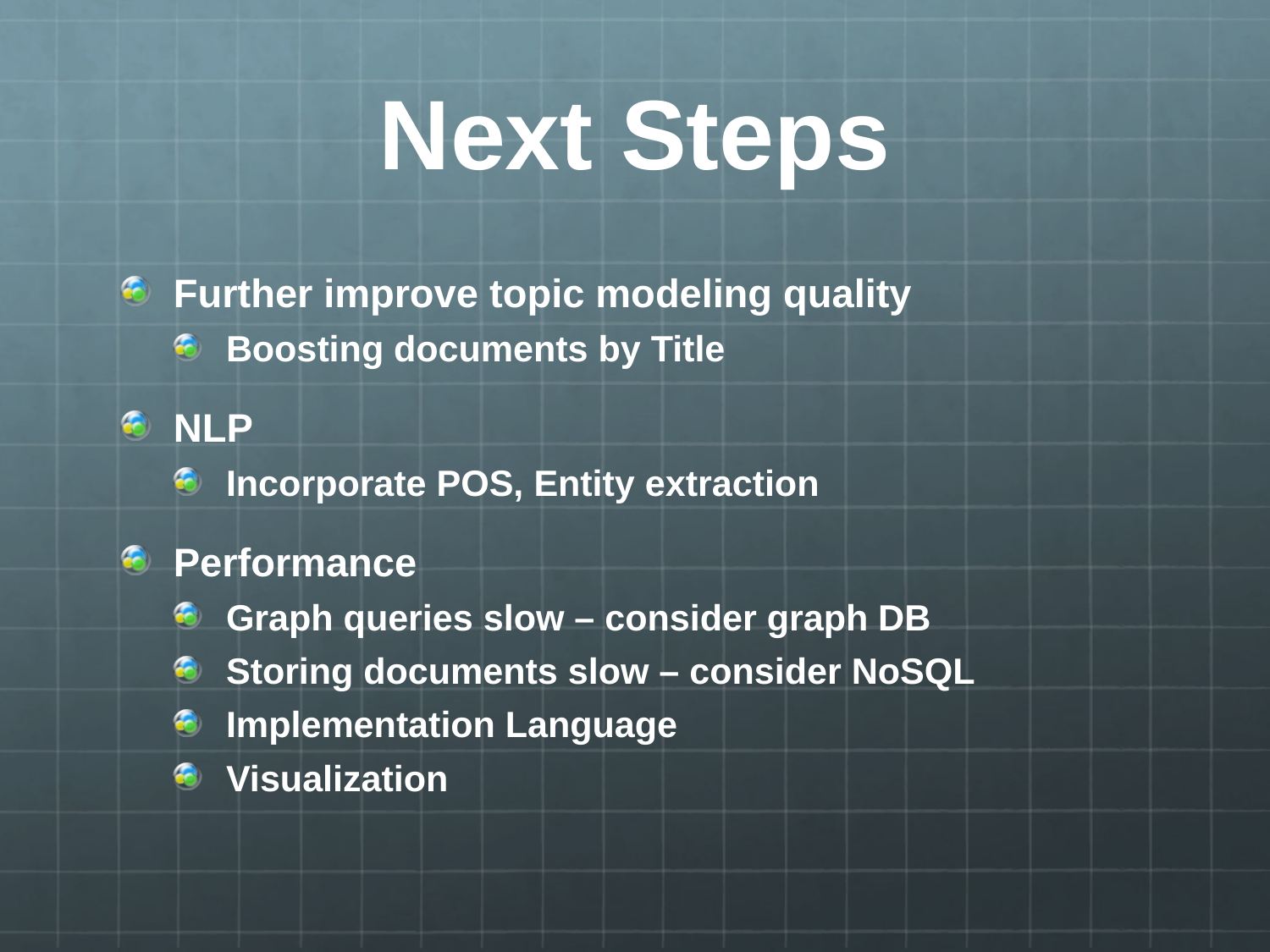

# Next Steps
Further improve topic modeling quality
Boosting documents by Title
NLP
Incorporate POS, Entity extraction
Performance
Graph queries slow – consider graph DB
Storing documents slow – consider NoSQL
Implementation Language
Visualization